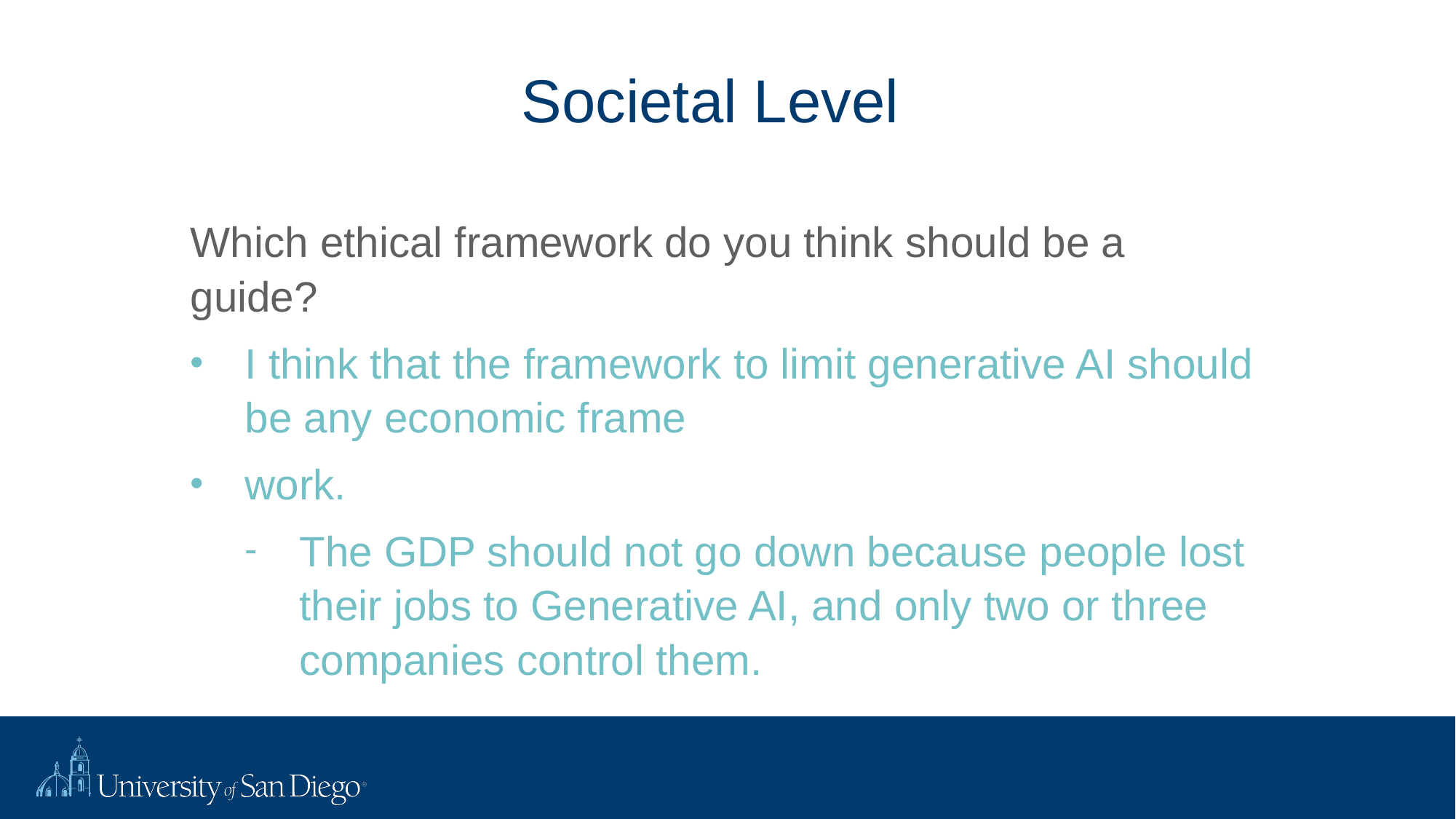

# Societal Level

Which ethical framework do you think should be a guide?
I think that the framework to limit generative AI should be any economic frame
work.
The GDP should not go down because people lost their jobs to Generative AI, and only two or three companies control them.